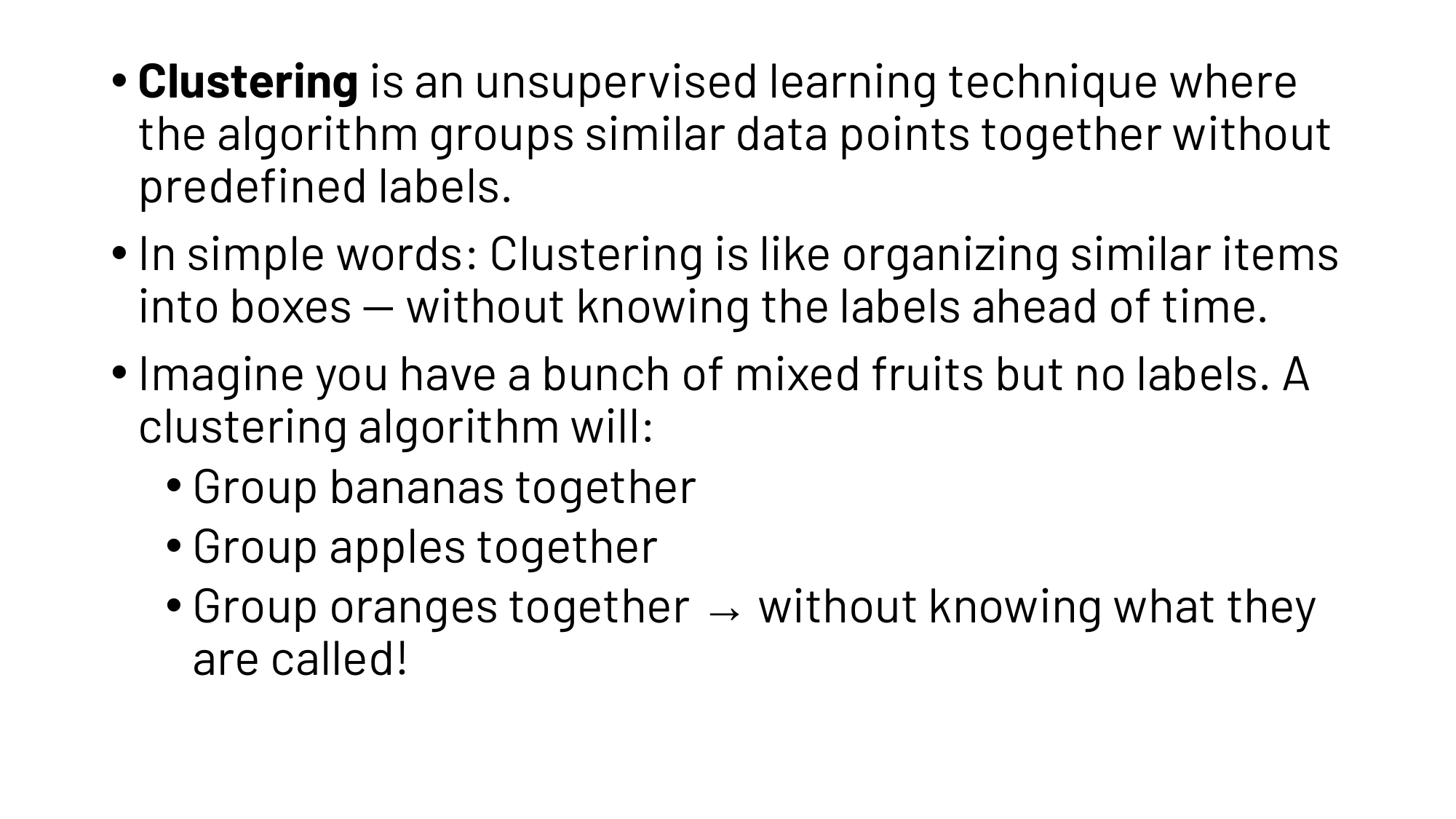

Clustering is an unsupervised learning technique where the algorithm groups similar data points together without predefined labels.
In simple words: Clustering is like organizing similar items into boxes — without knowing the labels ahead of time.
Imagine you have a bunch of mixed fruits but no labels. A clustering algorithm will:
Group bananas together
Group apples together
Group oranges together → without knowing what they are called!